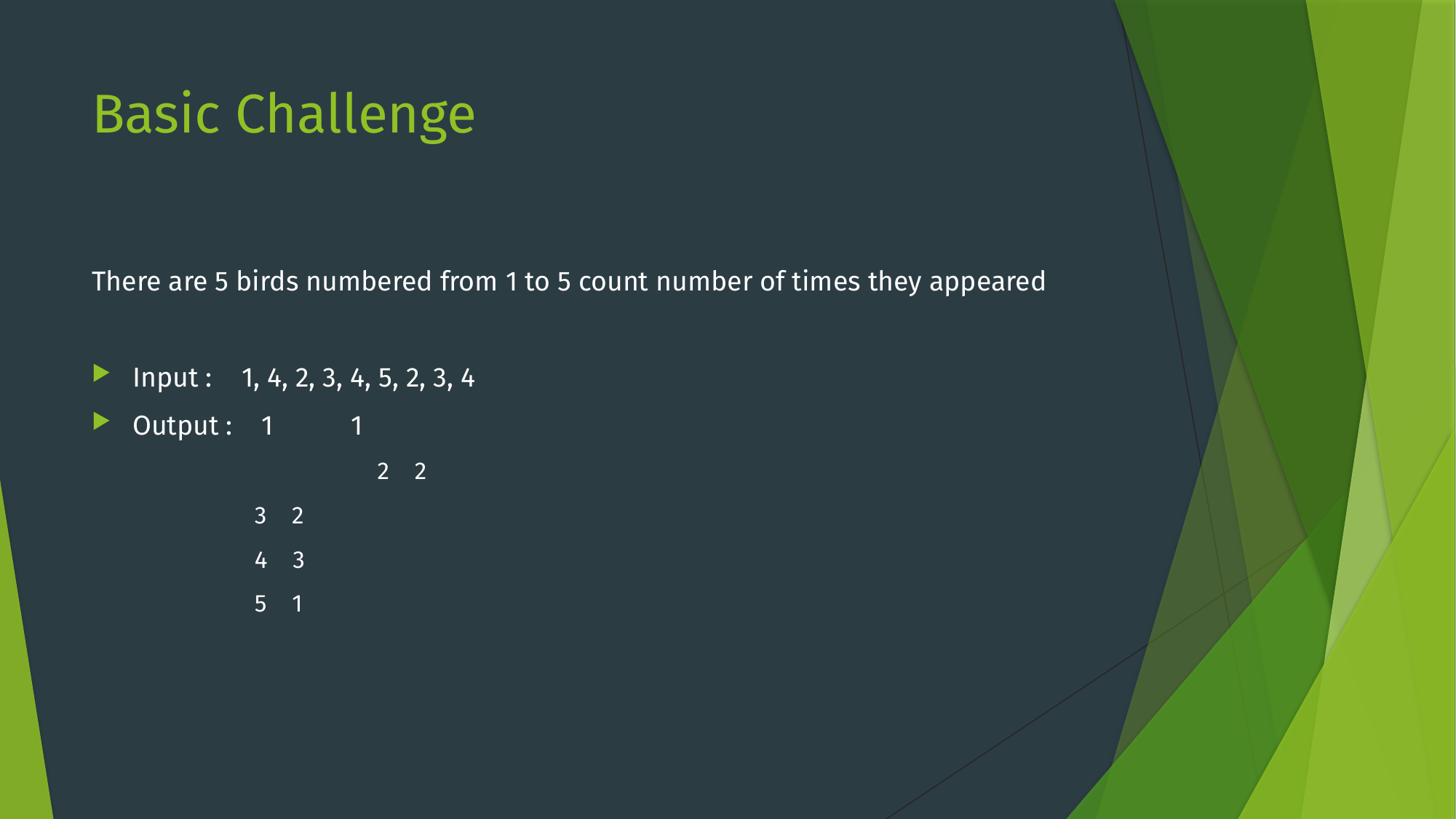

# Basic Challenge
There are 5 birds numbered from 1 to 5 count number of times they appeared

Input : 	1, 4, 2, 3, 4, 5, 2, 3, 4
Output :    1	1
		  2    2
                 3    2
                 4    3
                 5    1